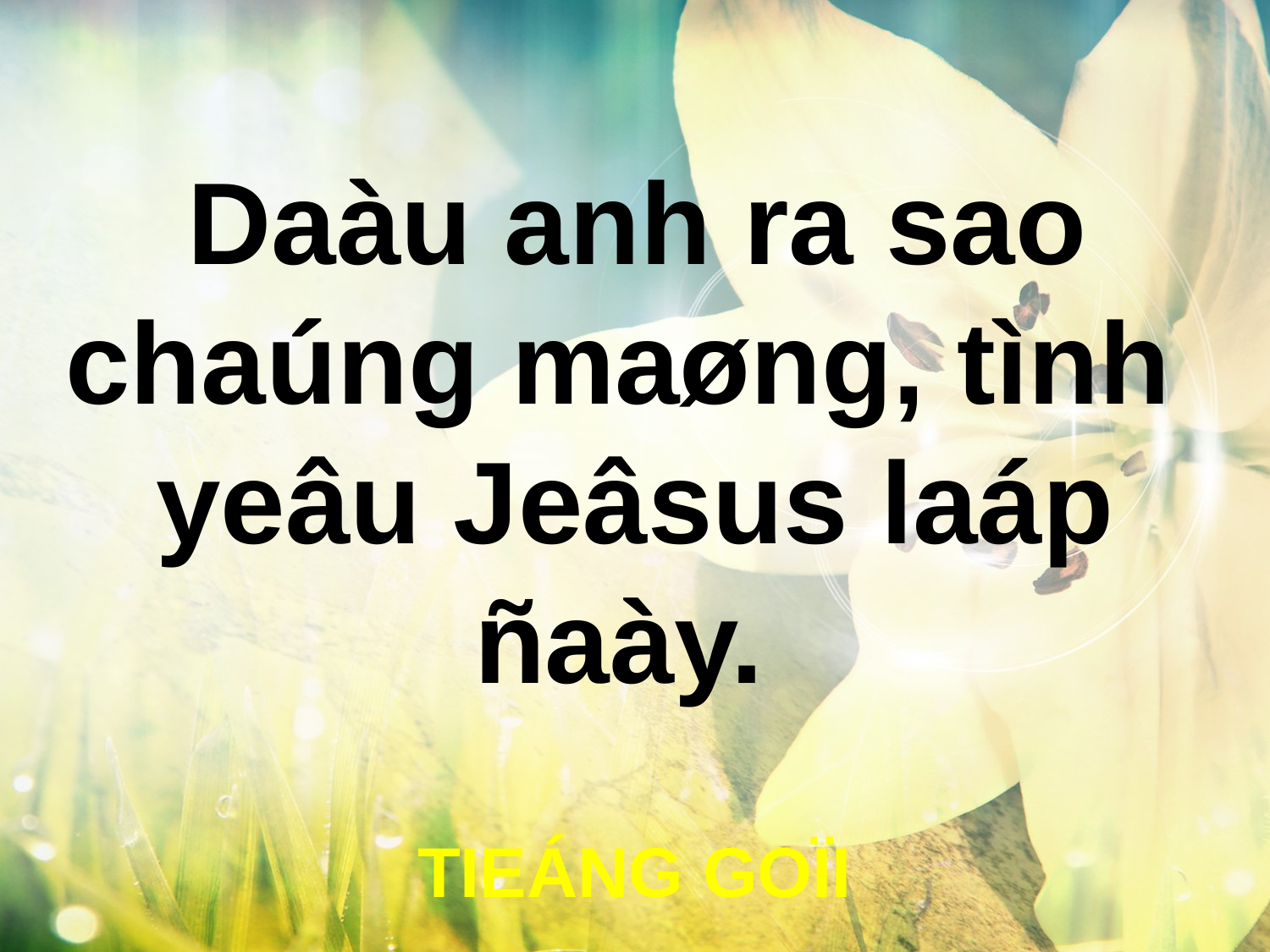

Daàu anh ra sao
chaúng maøng, tình
yeâu Jeâsus laáp ñaày.
TIEÁNG GOÏI